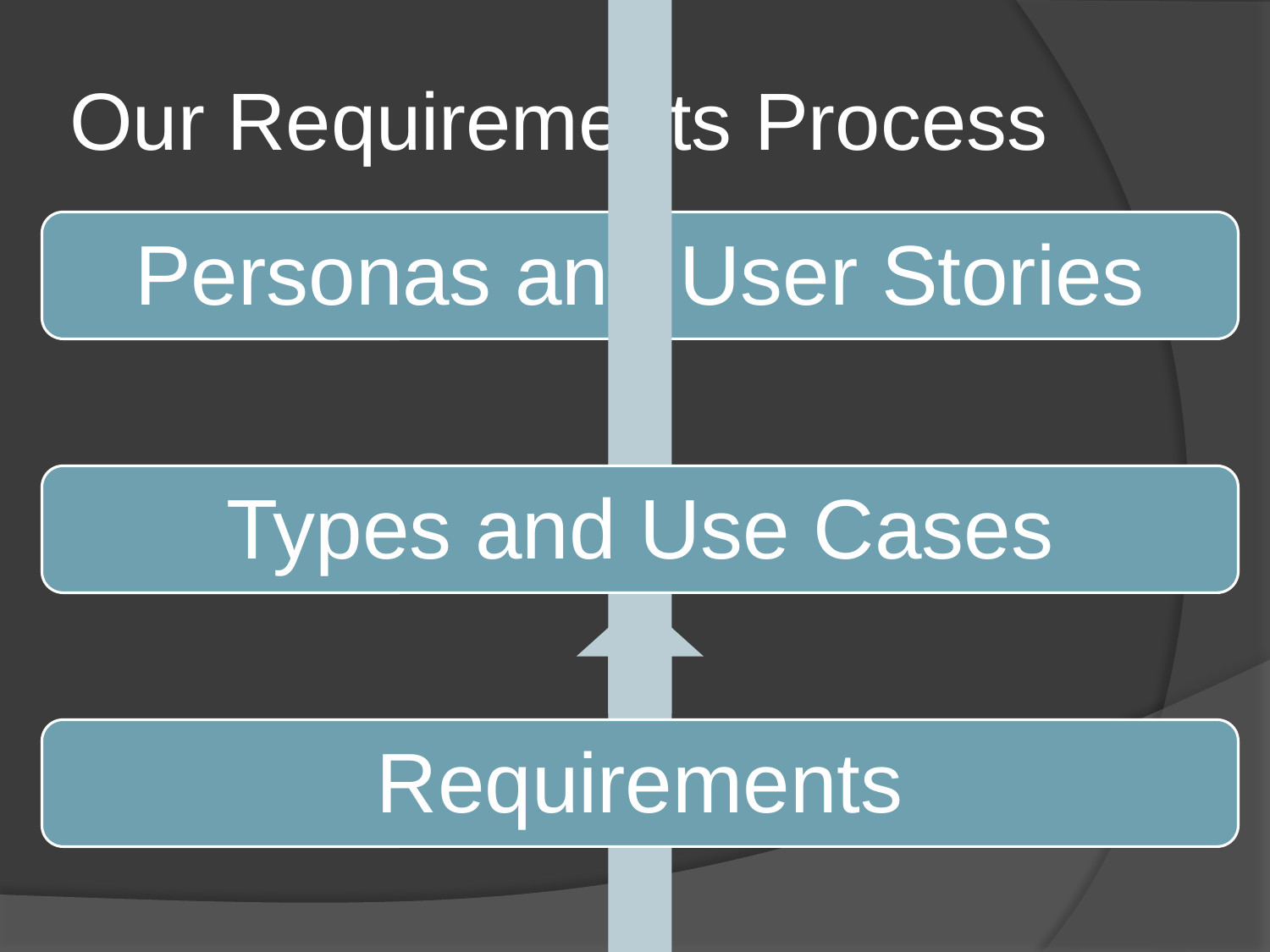

# Our Requirements Process
Personas and User Stories
Types and Use Cases
Requirements